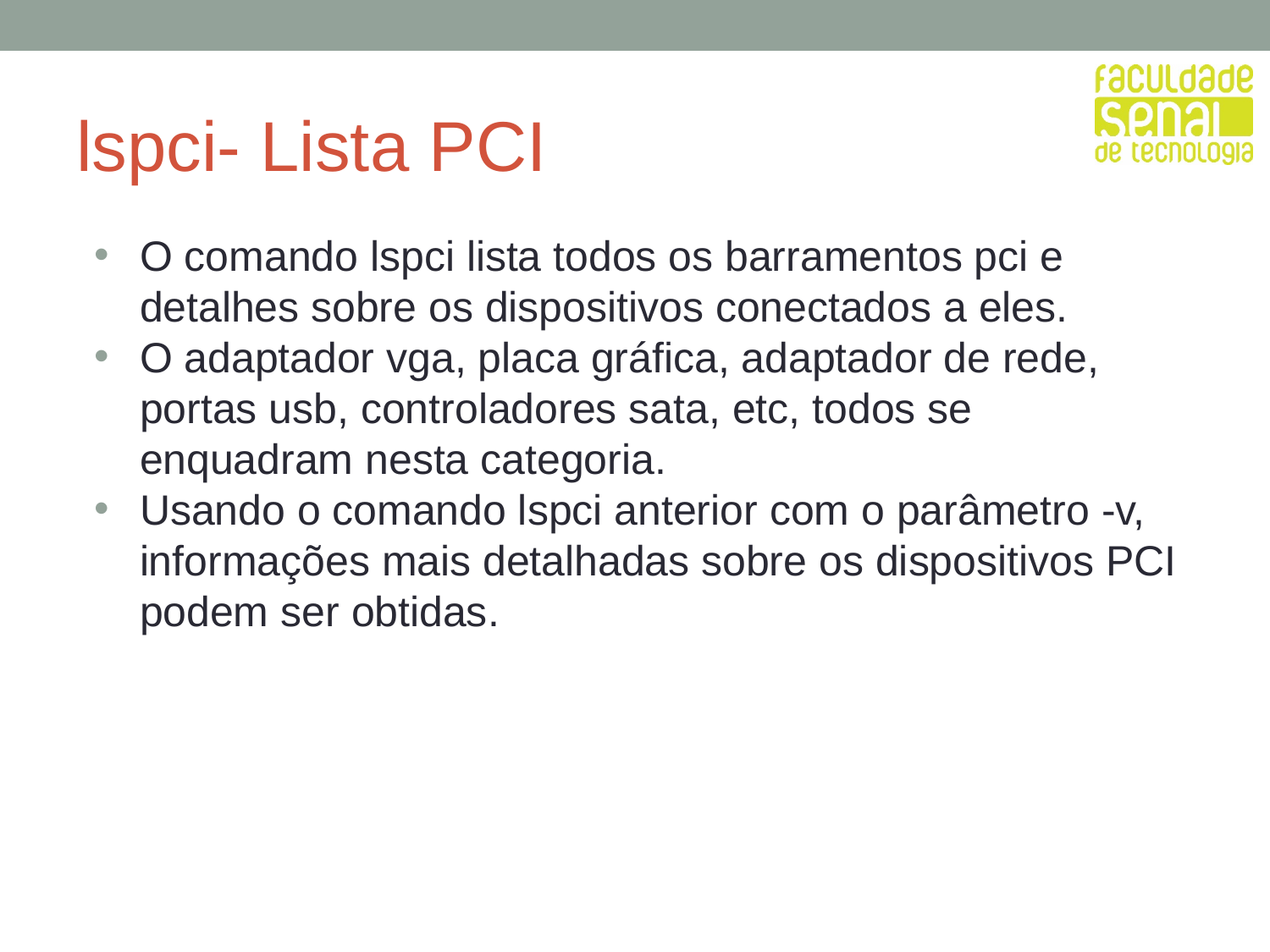

# lspci- Lista PCI
O comando lspci lista todos os barramentos pci e detalhes sobre os dispositivos conectados a eles.
O adaptador vga, placa gráfica, adaptador de rede, portas usb, controladores sata, etc, todos se enquadram nesta categoria.
Usando o comando lspci anterior com o parâmetro -v, informações mais detalhadas sobre os dispositivos PCI podem ser obtidas.